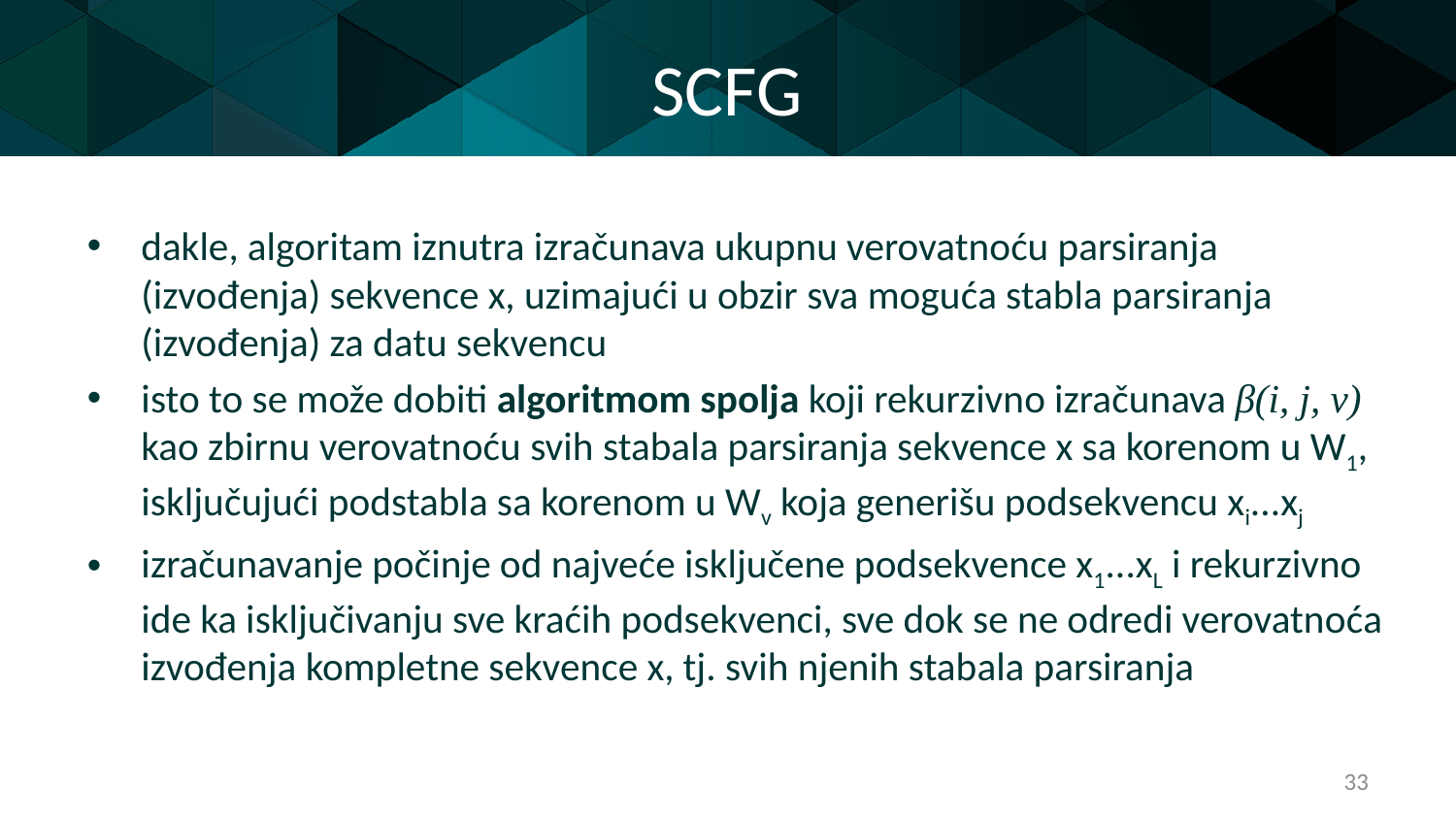

# SCFG
dakle, algoritam iznutra izračunava ukupnu verovatnoću parsiranja (izvođenja) sekvence x, uzimajući u obzir sva moguća stabla parsiranja (izvođenja) za datu sekvencu
isto to se može dobiti algoritmom spolja koji rekurzivno izračunava β(i, j, v) kao zbirnu verovatnoću svih stabala parsiranja sekvence x sa korenom u W1, isključujući podstabla sa korenom u Wv koja generišu podsekvencu xi...xj
izračunavanje počinje od najveće isključene podsekvence x1...xL i rekurzivno ide ka isključivanju sve kraćih podsekvenci, sve dok se ne odredi verovatnoća izvođenja kompletne sekvence x, tj. svih njenih stabala parsiranja
33